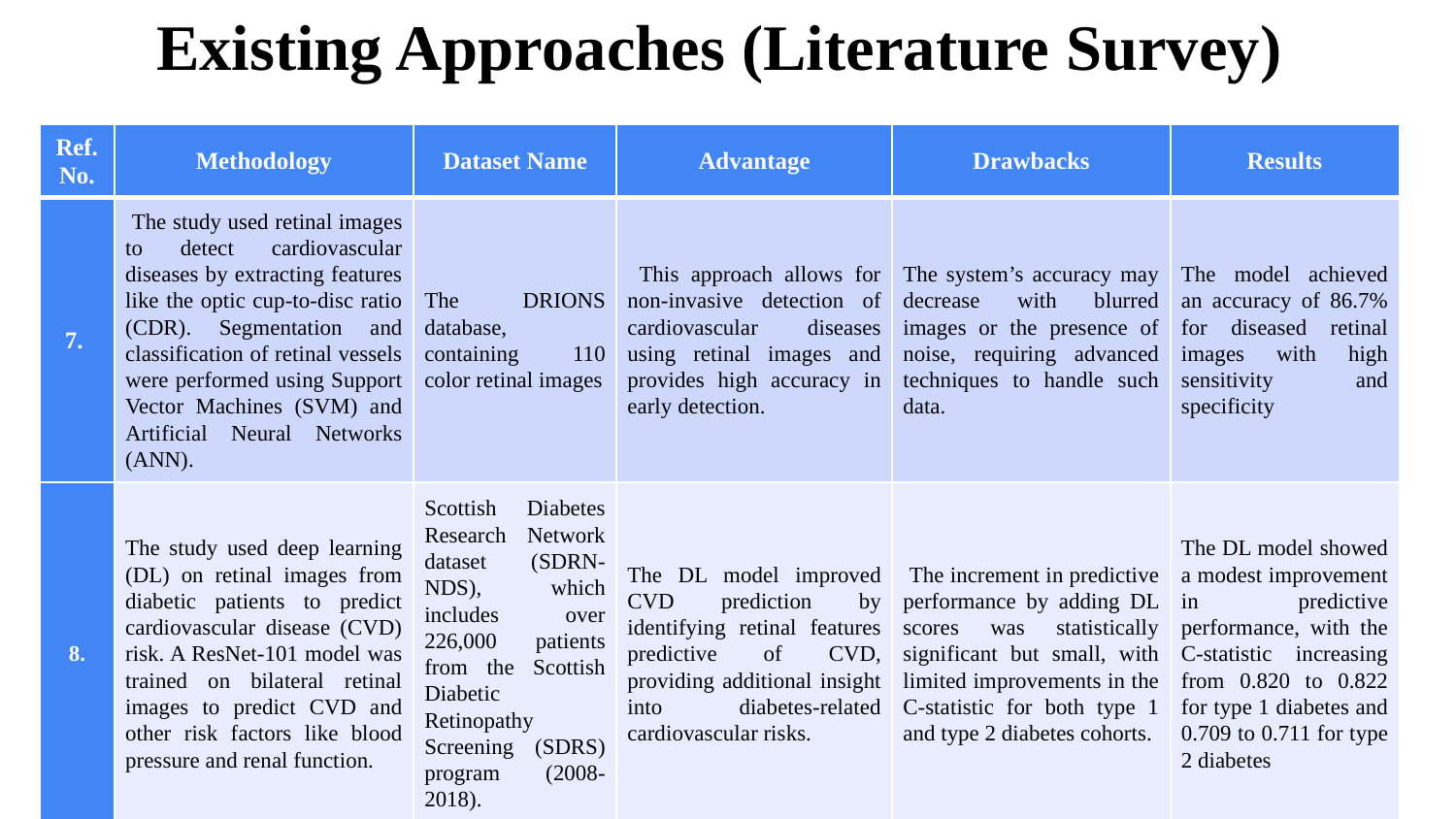

Existing Approaches (Literature Survey)
| Ref. No. | Methodology | Dataset Name | Advantage | Drawbacks | Results |
| --- | --- | --- | --- | --- | --- |
| 7. | The study used retinal images to detect cardiovascular diseases by extracting features like the optic cup-to-disc ratio (CDR). Segmentation and classification of retinal vessels were performed using Support Vector Machines (SVM) and Artificial Neural Networks (ANN). | The DRIONS database, containing 110 color retinal images | This approach allows for non-invasive detection of cardiovascular diseases using retinal images and provides high accuracy in early detection. | The system’s accuracy may decrease with blurred images or the presence of noise, requiring advanced techniques to handle such data. | The model achieved an accuracy of 86.7% for diseased retinal images with high sensitivity and specificity |
| 8. | The study used deep learning (DL) on retinal images from diabetic patients to predict cardiovascular disease (CVD) risk. A ResNet-101 model was trained on bilateral retinal images to predict CVD and other risk factors like blood pressure and renal function. | Scottish Diabetes Research Network dataset (SDRN-NDS), which includes over 226,000 patients from the Scottish Diabetic Retinopathy Screening (SDRS) program (2008-2018). | The DL model improved CVD prediction by identifying retinal features predictive of CVD, providing additional insight into diabetes-related cardiovascular risks. | The increment in predictive performance by adding DL scores was statistically significant but small, with limited improvements in the C-statistic for both type 1 and type 2 diabetes cohorts. | The DL model showed a modest improvement in predictive performance, with the C-statistic increasing from 0.820 to 0.822 for type 1 diabetes and 0.709 to 0.711 for type 2 diabetes​ |